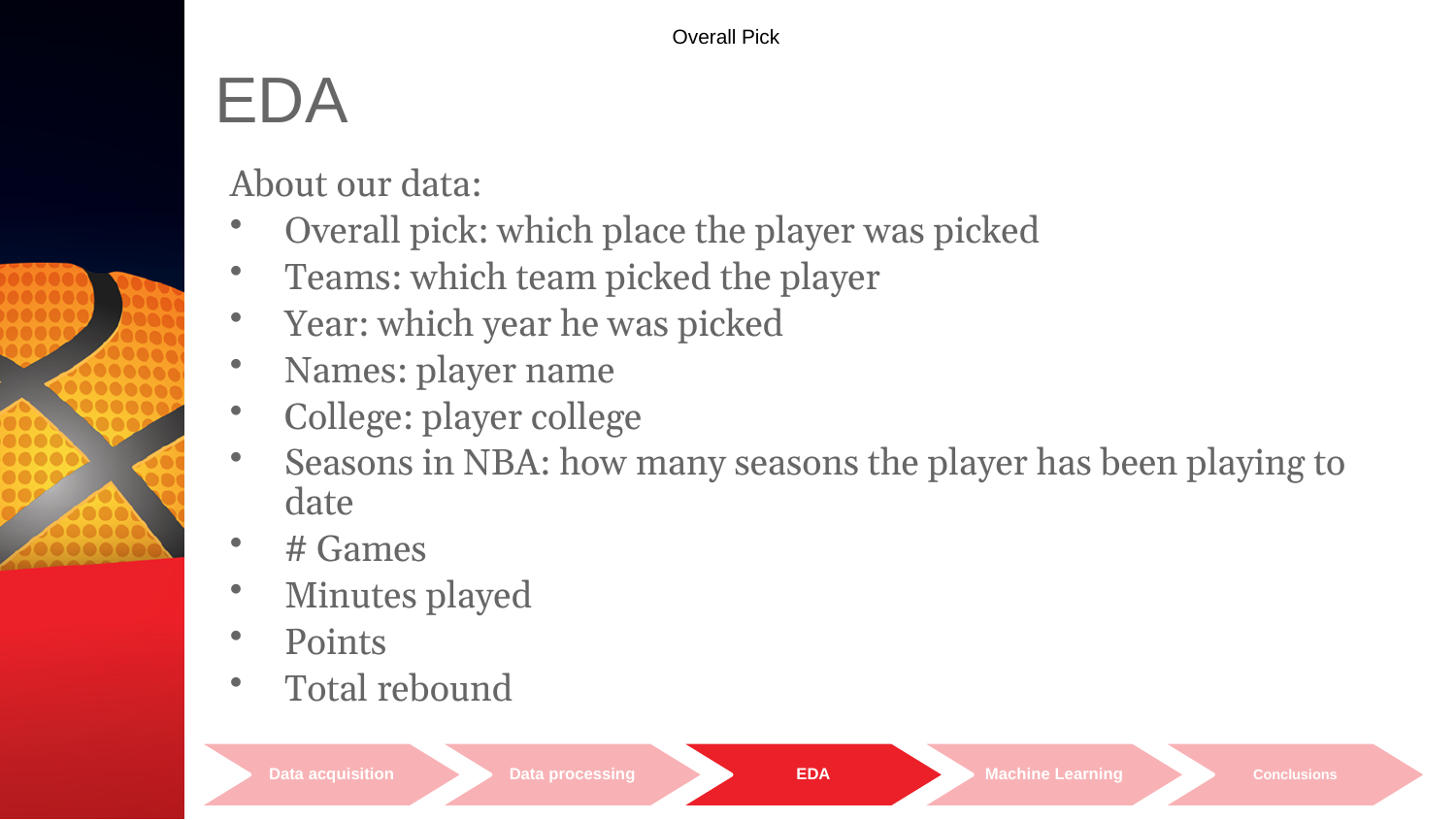

Overall Pick
# EDA
About our data:
Overall pick: which place the player was picked
Teams: which team picked the player
Year: which year he was picked
Names: player name
College: player college
Seasons in NBA: how many seasons the player has been playing to date
# Games
Minutes played
Points
Total rebound
Data acquisition
Data processing
EDA
Machine Learning
Conclusions
11